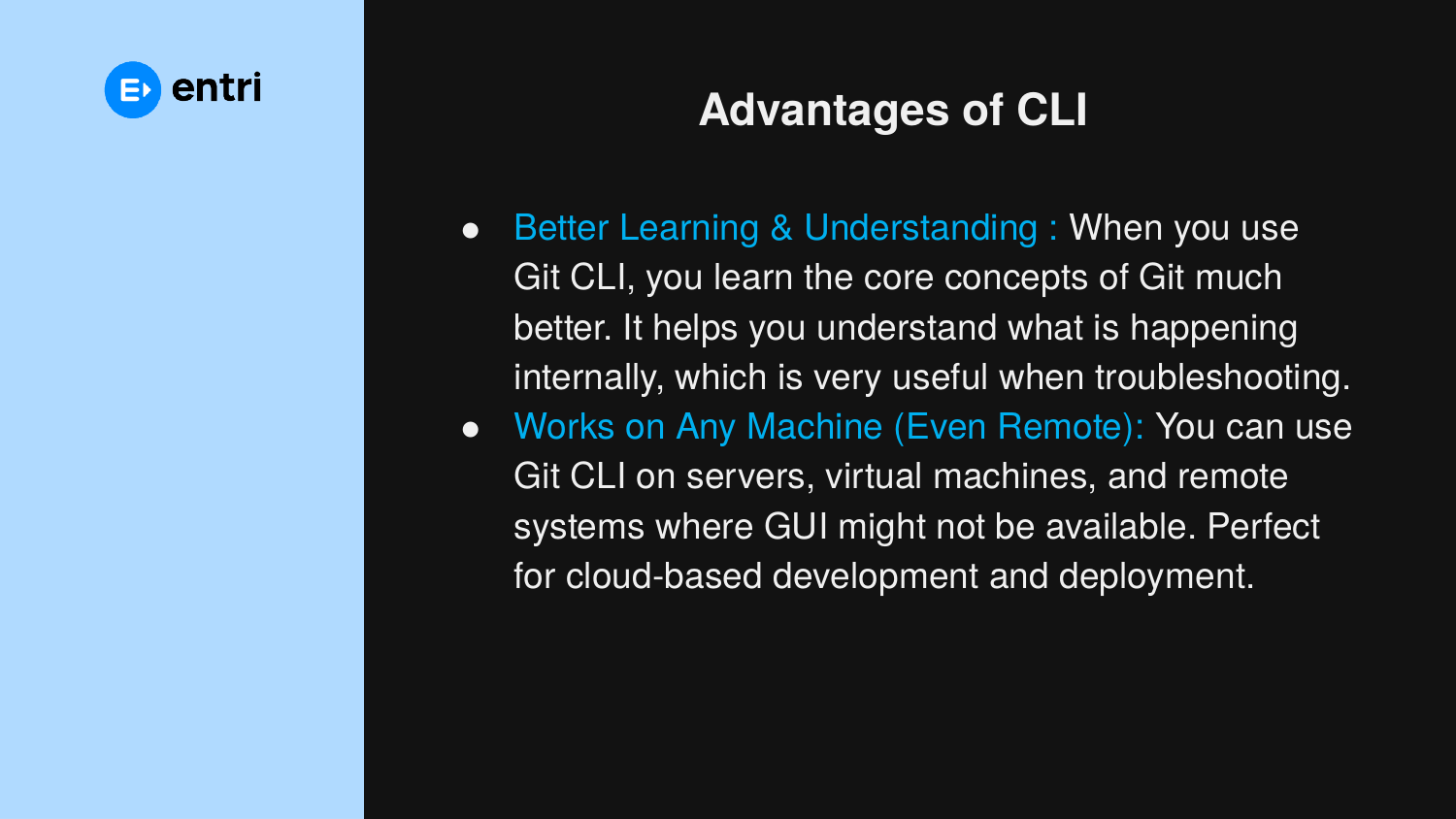

# Advantages of CLI

Better Learning & Understanding : When you use Git CLI, you learn the core concepts of Git much better. It helps you understand what is happening internally, which is very useful when troubleshooting.
Works on Any Machine (Even Remote): You can use Git CLI on servers, virtual machines, and remote systems where GUI might not be available. Perfect for cloud-based development and deployment.